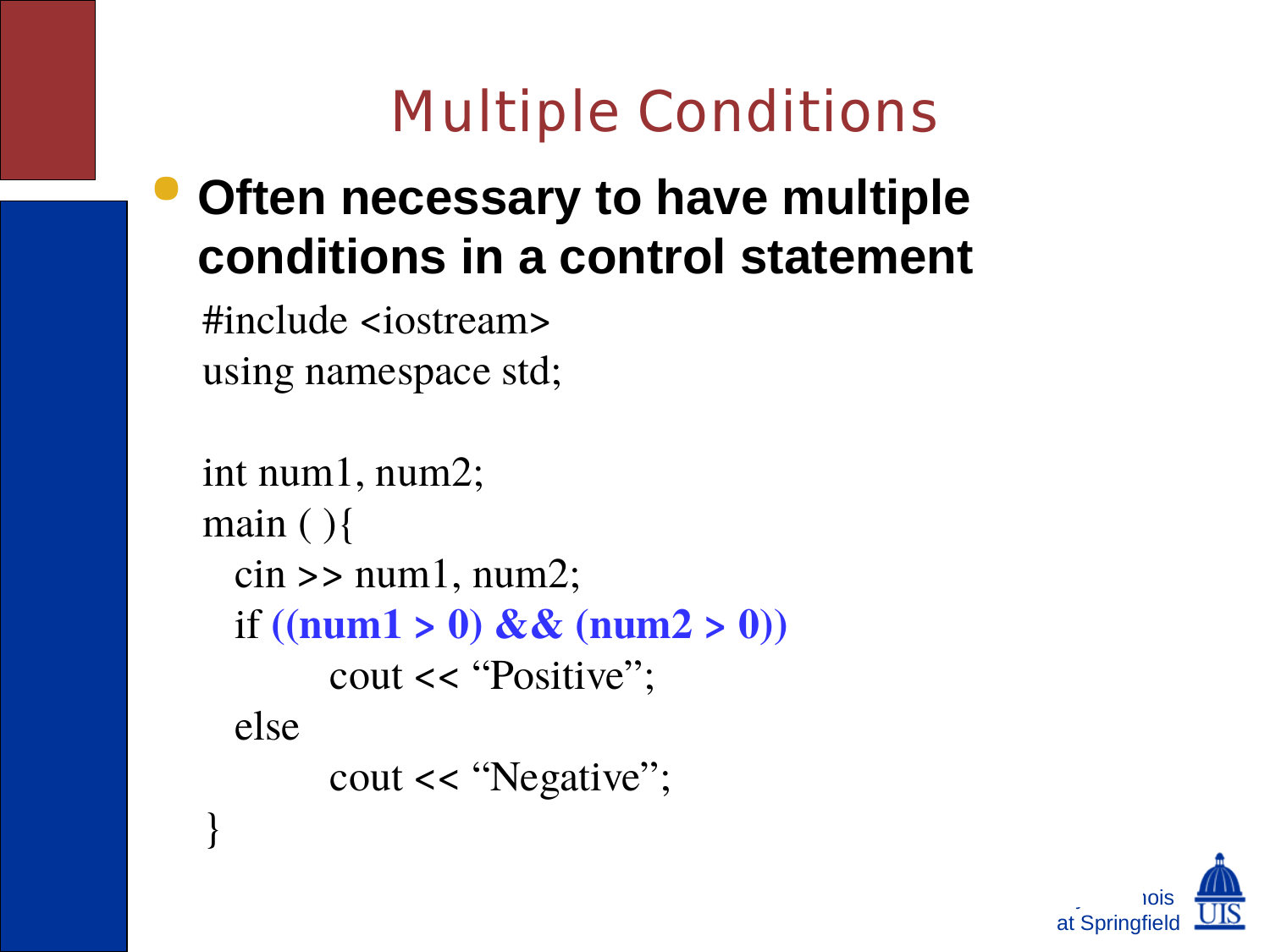

# Multiple Conditions
Often necessary to have multiple conditions in a control statement

#include <iostream>
using namespace std;

int num1, num2;
main ( ){
   cin >> num1, num2;
   if ((num1 > 0) && (num2 > 0))
	cout << “Positive”;
   else
	cout << “Negative”;
}